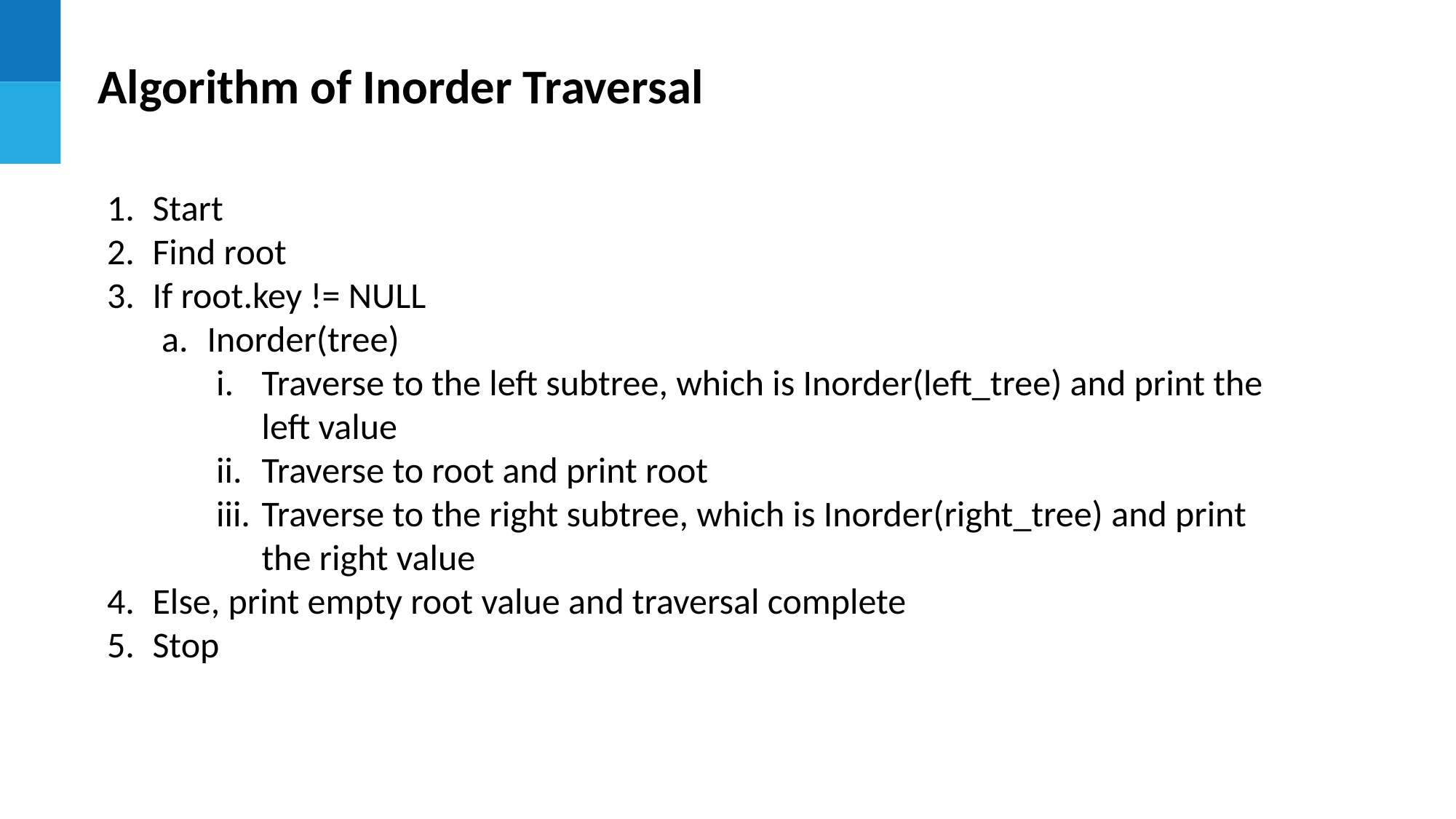

Algorithm of Inorder Traversal
Start
Find root
If root.key != NULL
Inorder(tree)
Traverse to the left subtree, which is Inorder(left_tree) and print the left value
Traverse to root and print root
Traverse to the right subtree, which is Inorder(right_tree) and print the right value
Else, print empty root value and traversal complete
Stop